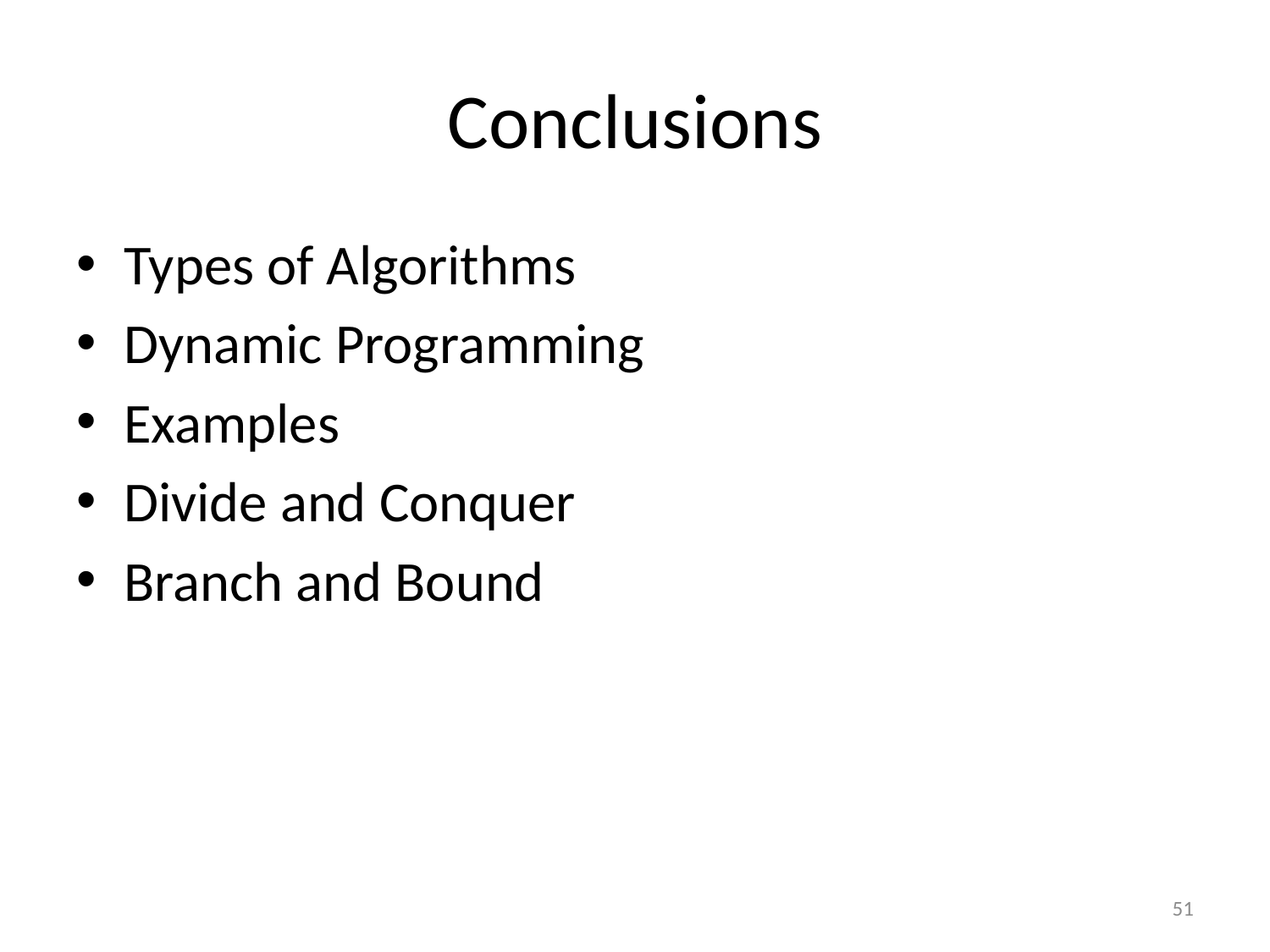

# Conclusions
Types of Algorithms
Dynamic Programming
Examples
Divide and Conquer
Branch and Bound
51